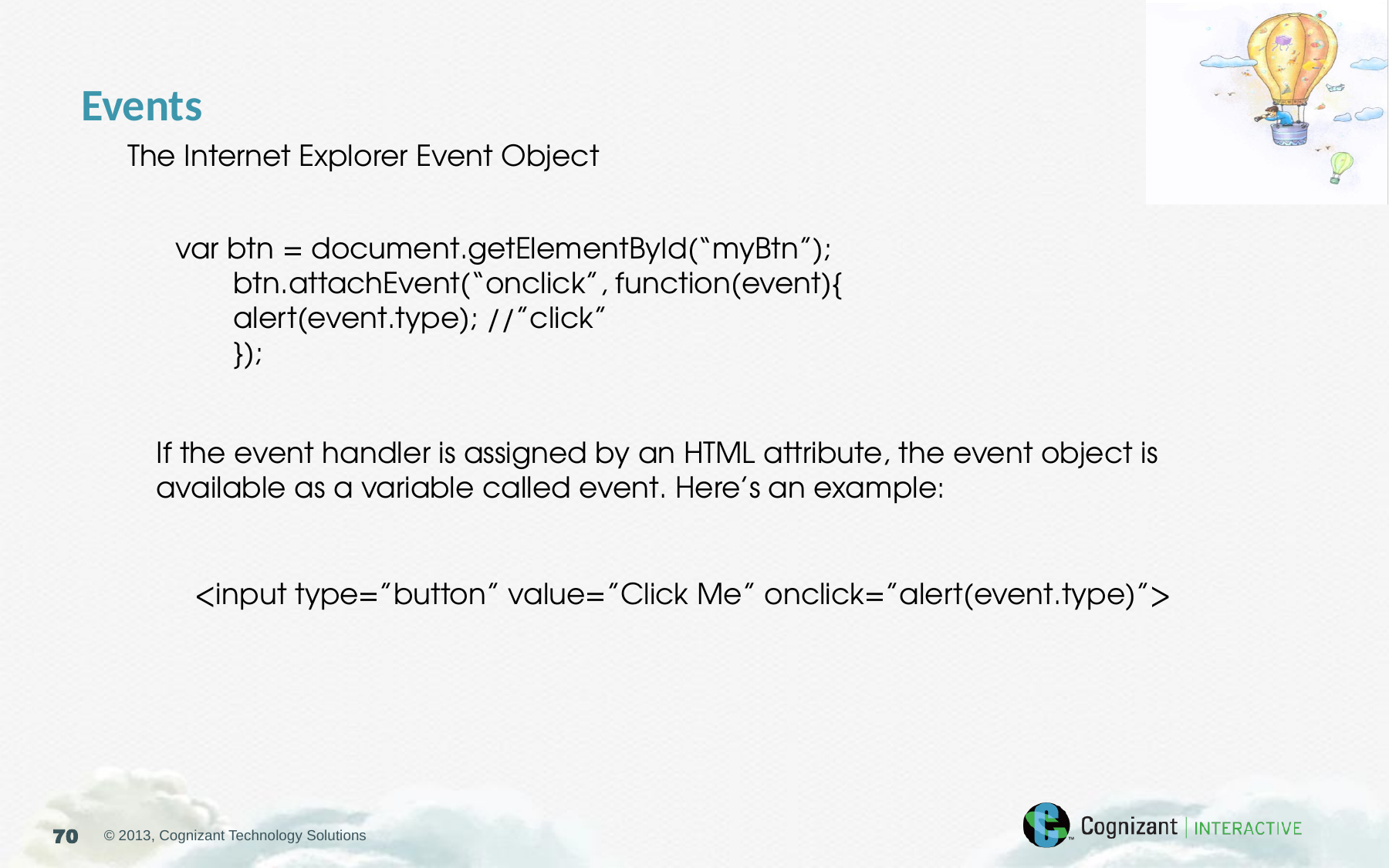

Events
The Internet Explorer Event Object
var btn = document.getElementById(“myBtn”);
btn.attachEvent(“onclick”, function(event){
alert(event.type); //”click”
});
If the event handler is assigned by an HTML attribute, the event object is available as a variable called event. Here’s an example:
<input type=”button” value=”Click Me” onclick=”alert(event.type)”>